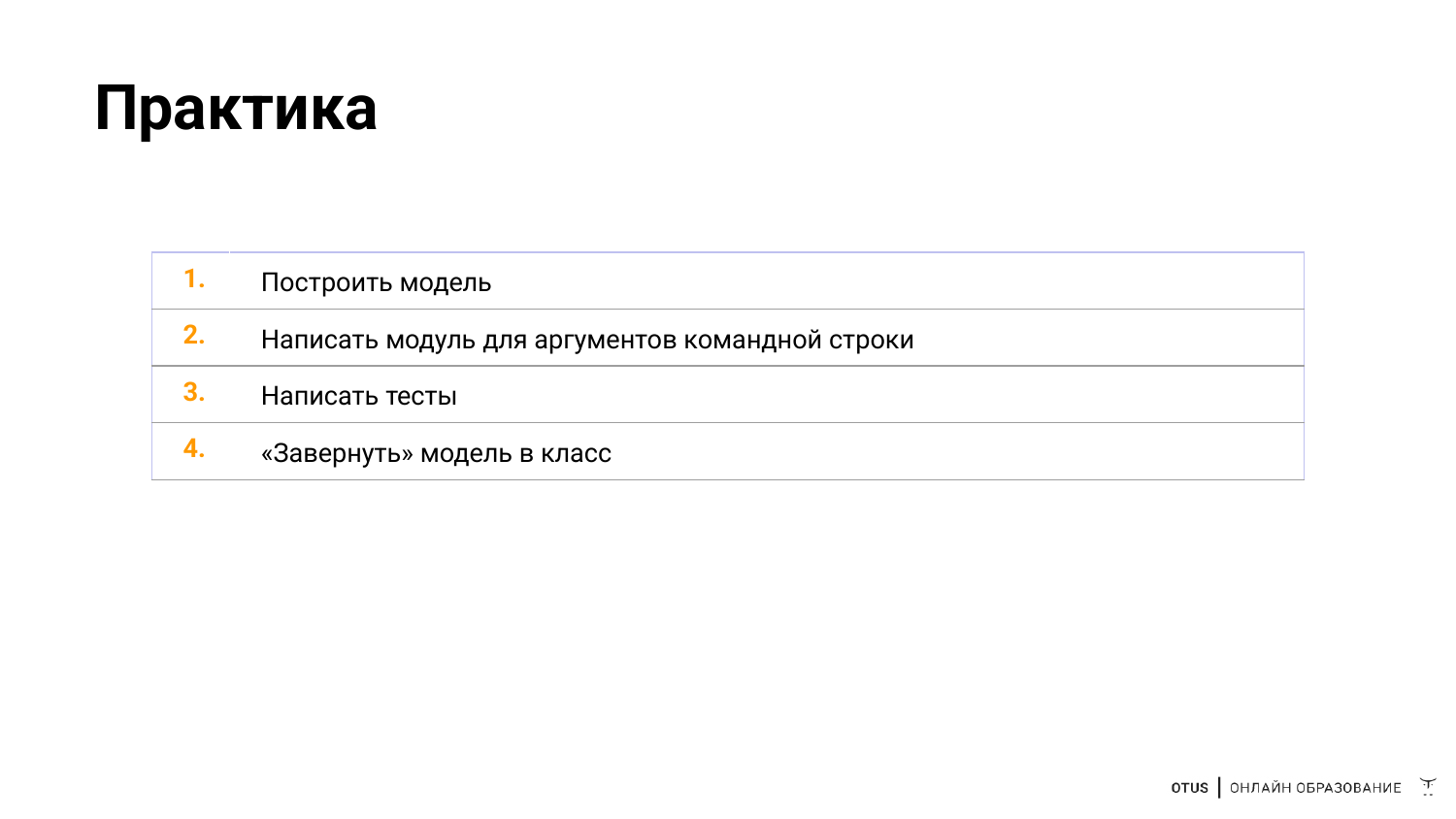

# Практика
| 1. | Построить модель |
| --- | --- |
| 2. | Написать модуль для аргументов командной строки |
| 3. | Написать тесты |
| 4. | «Завернуть» модель в класс |